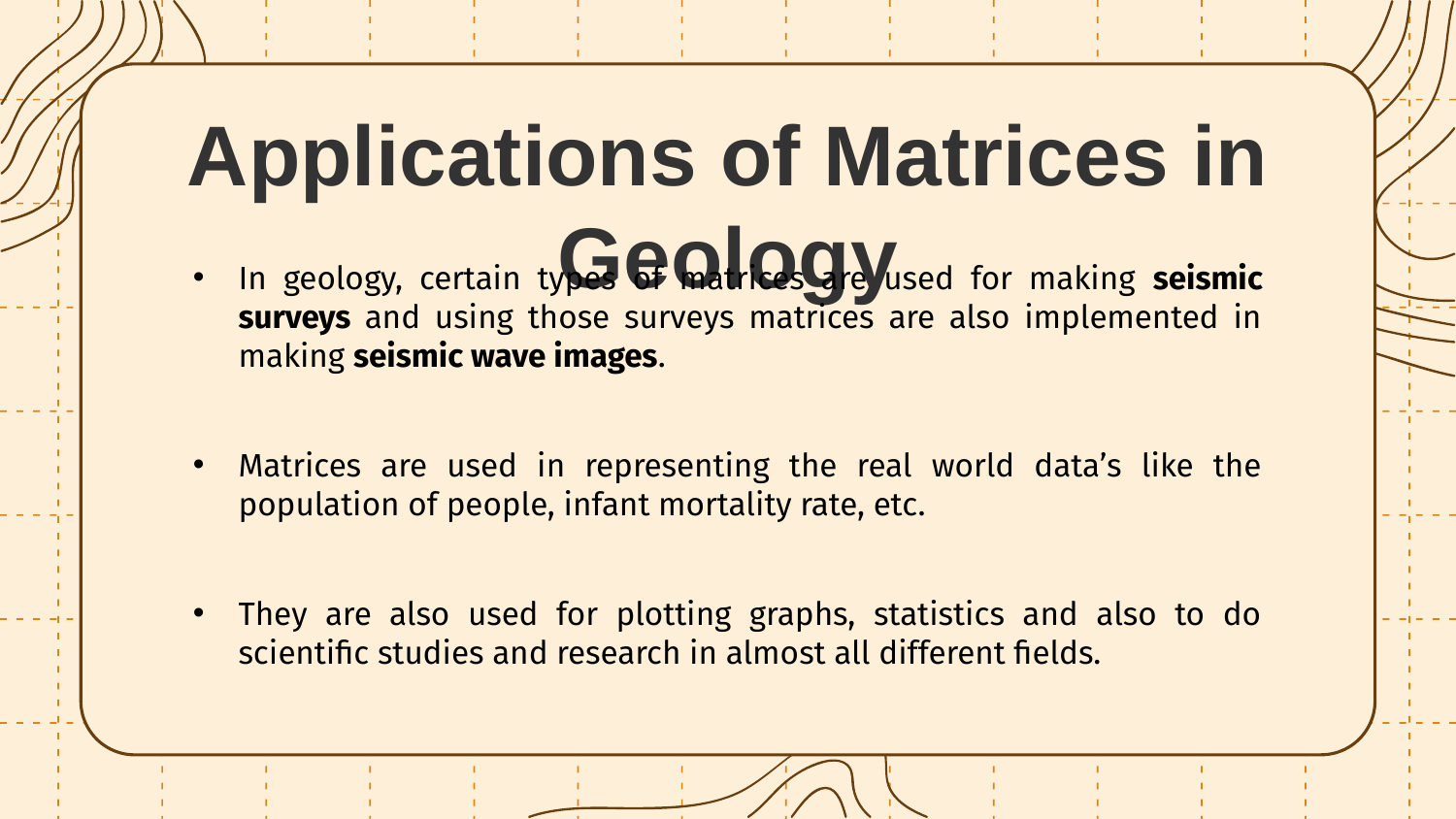

# Applications of Matrices in Geology
In geology, certain types of matrices are used for making seismic surveys and using those surveys matrices are also implemented in making seismic wave images.

Matrices are used in representing the real world data’s like the population of people, infant mortality rate, etc.

They are also used for plotting graphs, statistics and also to do scientific studies and research in almost all different fields.